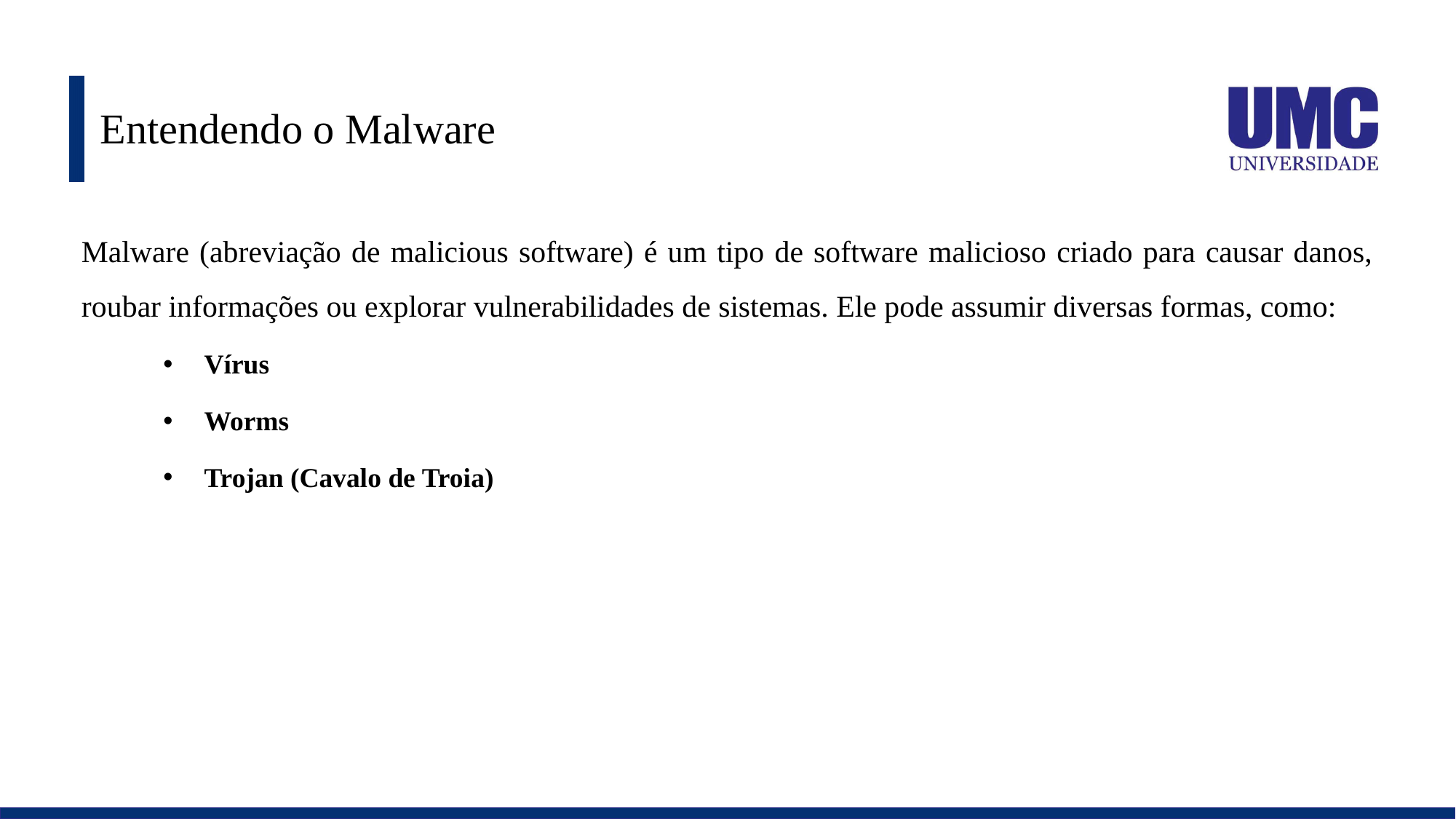

# Entendendo o Malware
Malware (abreviação de malicious software) é um tipo de software malicioso criado para causar danos, roubar informações ou explorar vulnerabilidades de sistemas. Ele pode assumir diversas formas, como:
Vírus
Worms
Trojan (Cavalo de Troia)